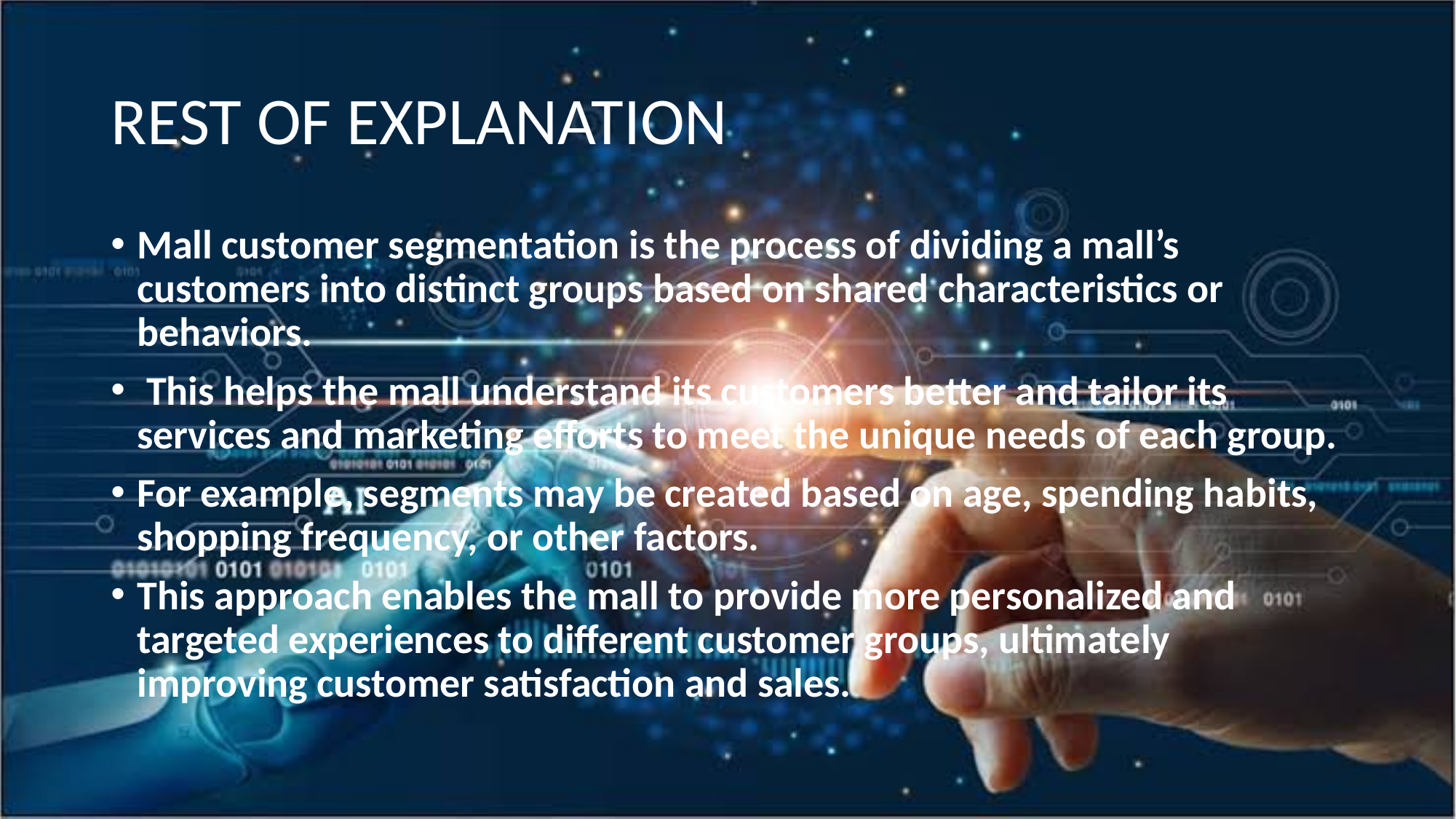

# REST OF EXPLANATION
Mall customer segmentation is the process of dividing a mall’s customers into distinct groups based on shared characteristics or behaviors.
 This helps the mall understand its customers better and tailor its services and marketing efforts to meet the unique needs of each group.
For example, segments may be created based on age, spending habits, shopping frequency, or other factors.
This approach enables the mall to provide more personalized and targeted experiences to different customer groups, ultimately improving customer satisfaction and sales.